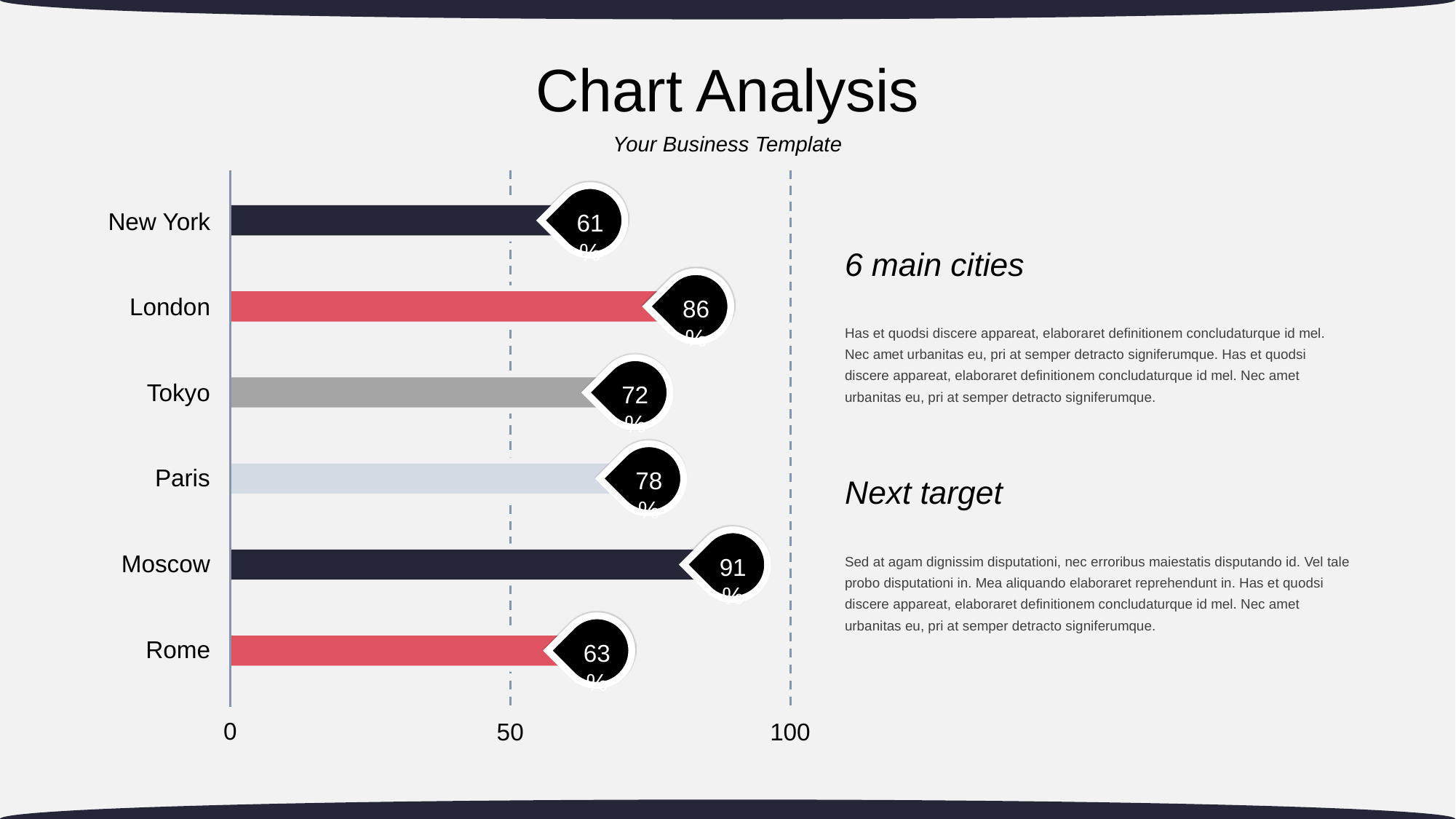

# Chart Analysis
Your Business Template

New York
61%

6 main cities

London
86%

Has et quodsi discere appareat, elaboraret definitionem concludaturque id mel. Nec amet urbanitas eu, pri at semper detracto signiferumque. Has et quodsi discere appareat, elaboraret definitionem concludaturque id mel. Nec amet urbanitas eu, pri at semper detracto signiferumque.

Tokyo
72%

Next target
Paris

78%

Sed at agam dignissim disputationi, nec erroribus maiestatis disputando id. Vel tale probo disputationi in. Mea aliquando elaboraret reprehendunt in. Has et quodsi discere appareat, elaboraret definitionem concludaturque id mel. Nec amet urbanitas eu, pri at semper detracto signiferumque.

Moscow

91%

Rome

63%

0
50
100